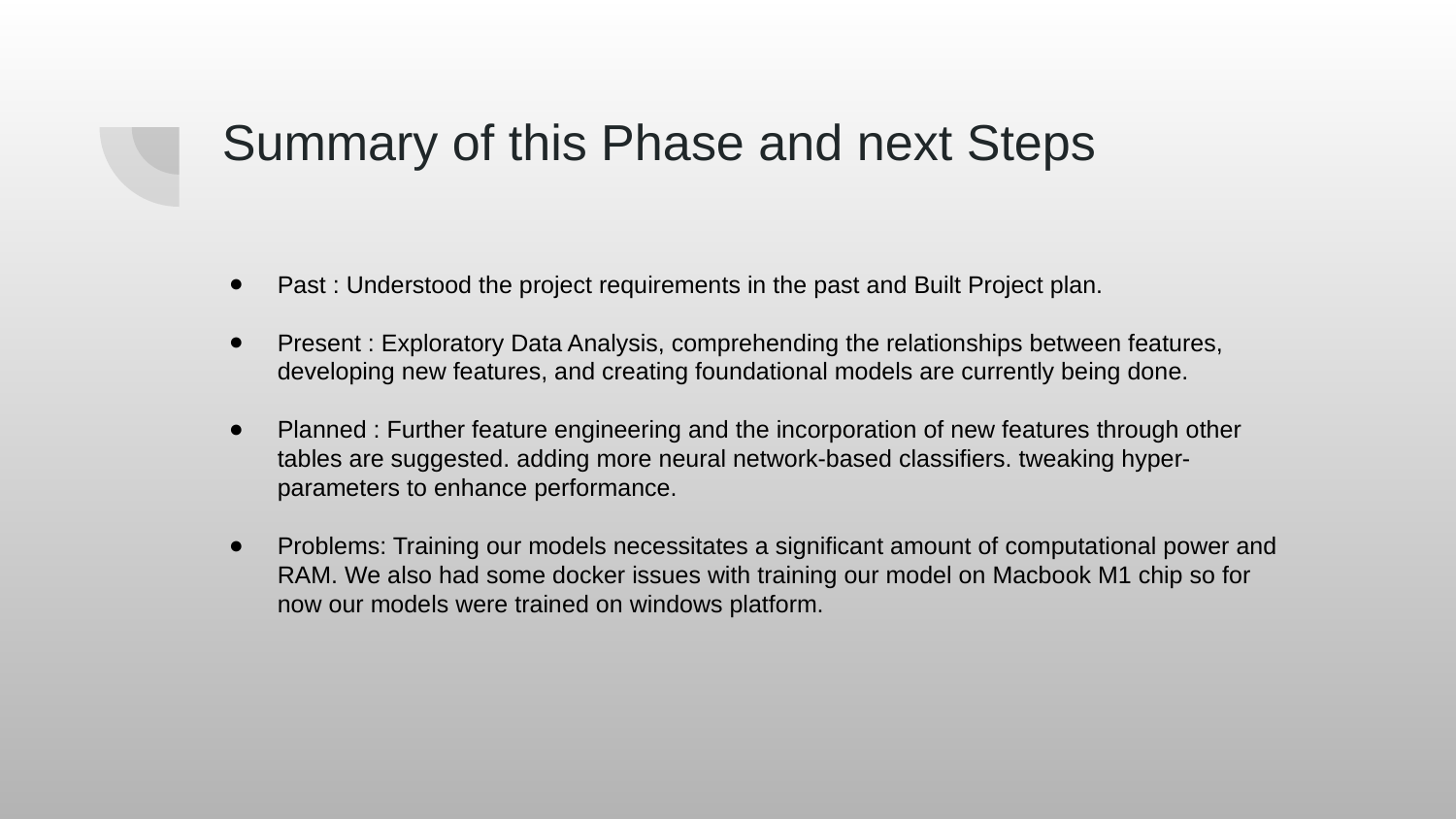

# Summary of this Phase and next Steps
Past : Understood the project requirements in the past and Built Project plan.

Present : Exploratory Data Analysis, comprehending the relationships between features, developing new features, and creating foundational models are currently being done.

Planned : Further feature engineering and the incorporation of new features through other tables are suggested. adding more neural network-based classifiers. tweaking hyper-parameters to enhance performance.

Problems: Training our models necessitates a significant amount of computational power and RAM. We also had some docker issues with training our model on Macbook M1 chip so for now our models were trained on windows platform.